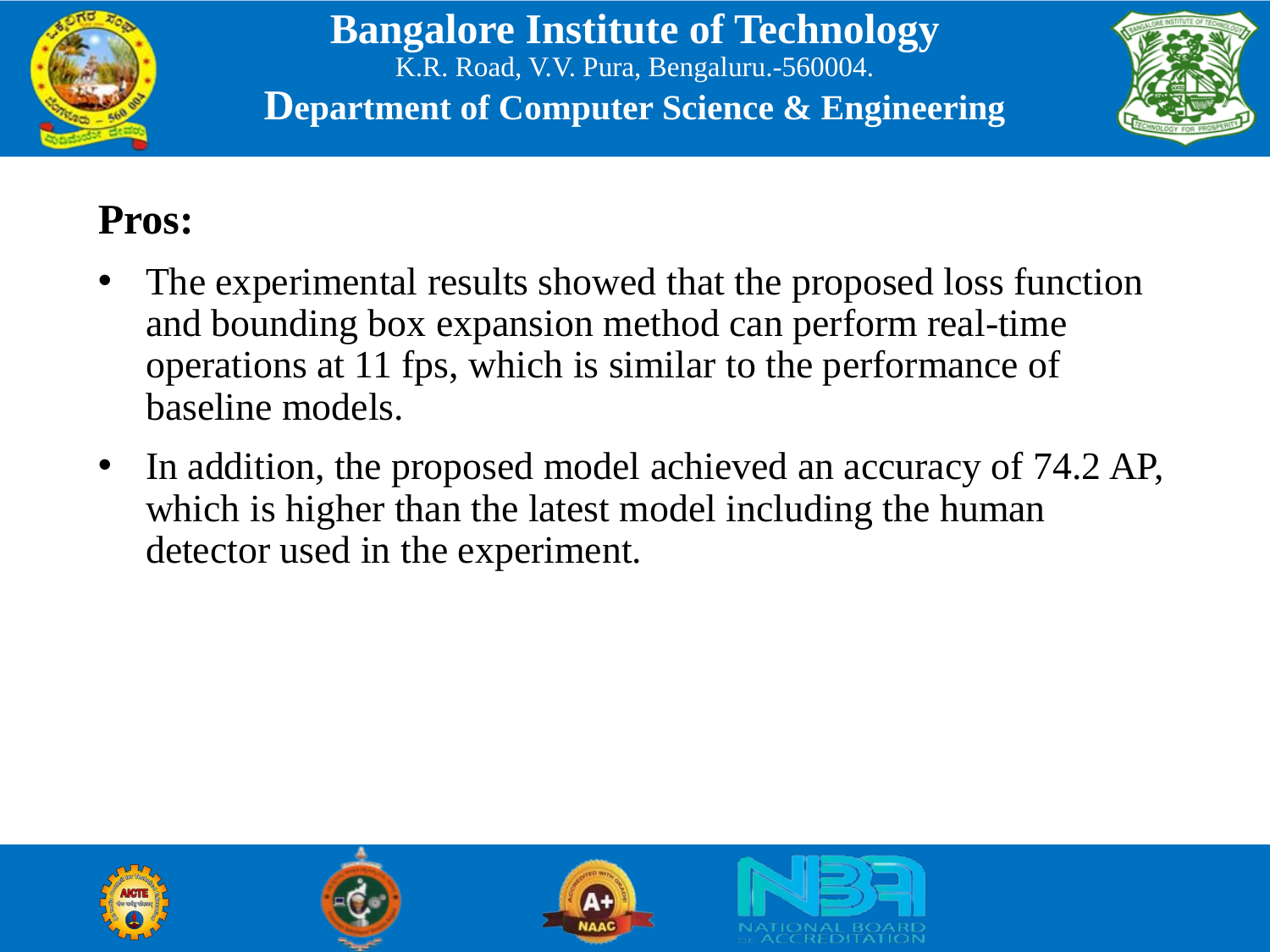

Pros:
The experimental results showed that the proposed loss function and bounding box expansion method can perform real-time operations at 11 fps, which is similar to the performance of baseline models.
In addition, the proposed model achieved an accuracy of 74.2 AP, which is higher than the latest model including the human detector used in the experiment.